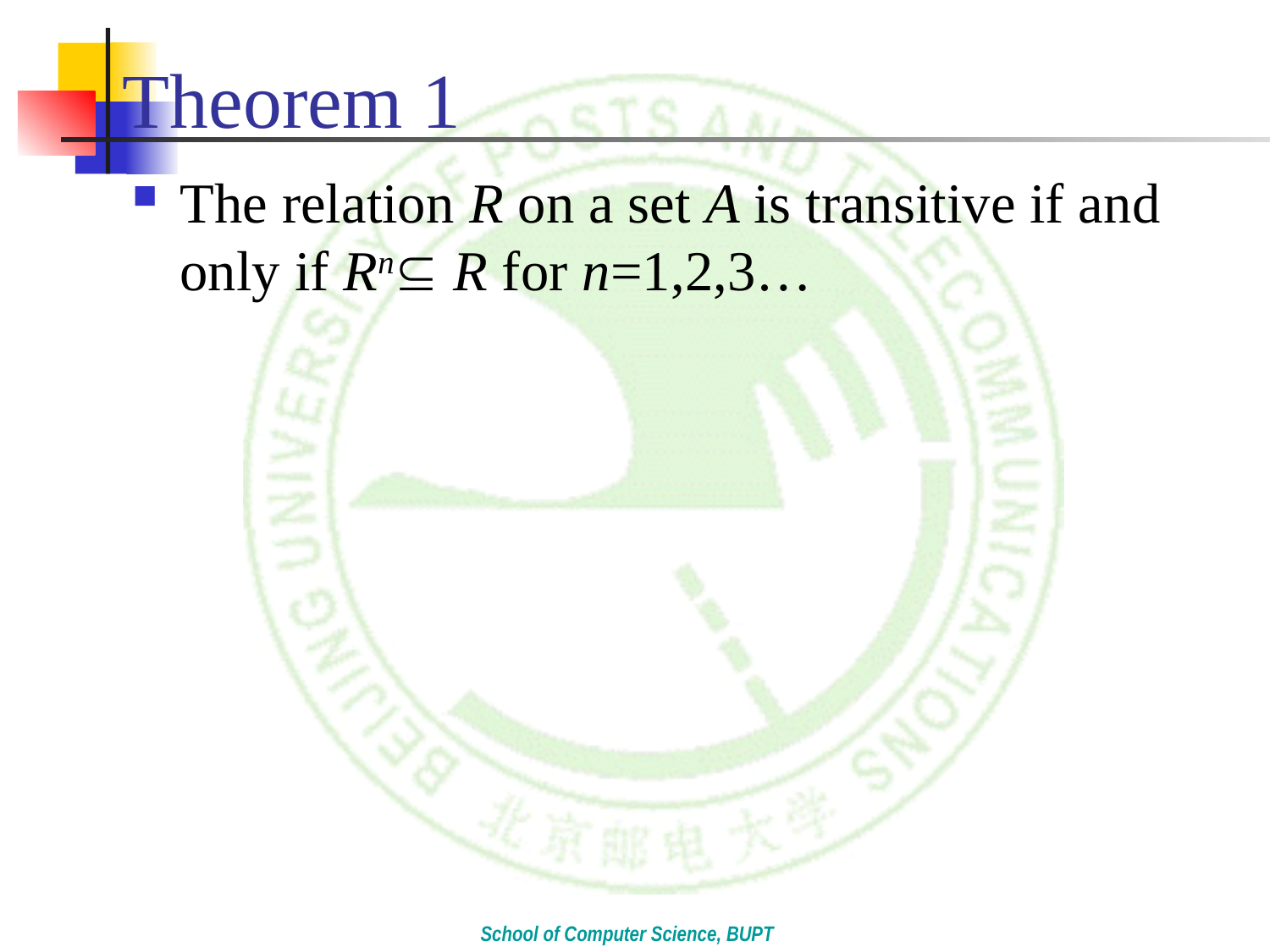

# Theorem 1
The relation R on a set A is transitive if and only if Rn⊆ R for n=1,2,3…

School of Computer Science, BUPT
65